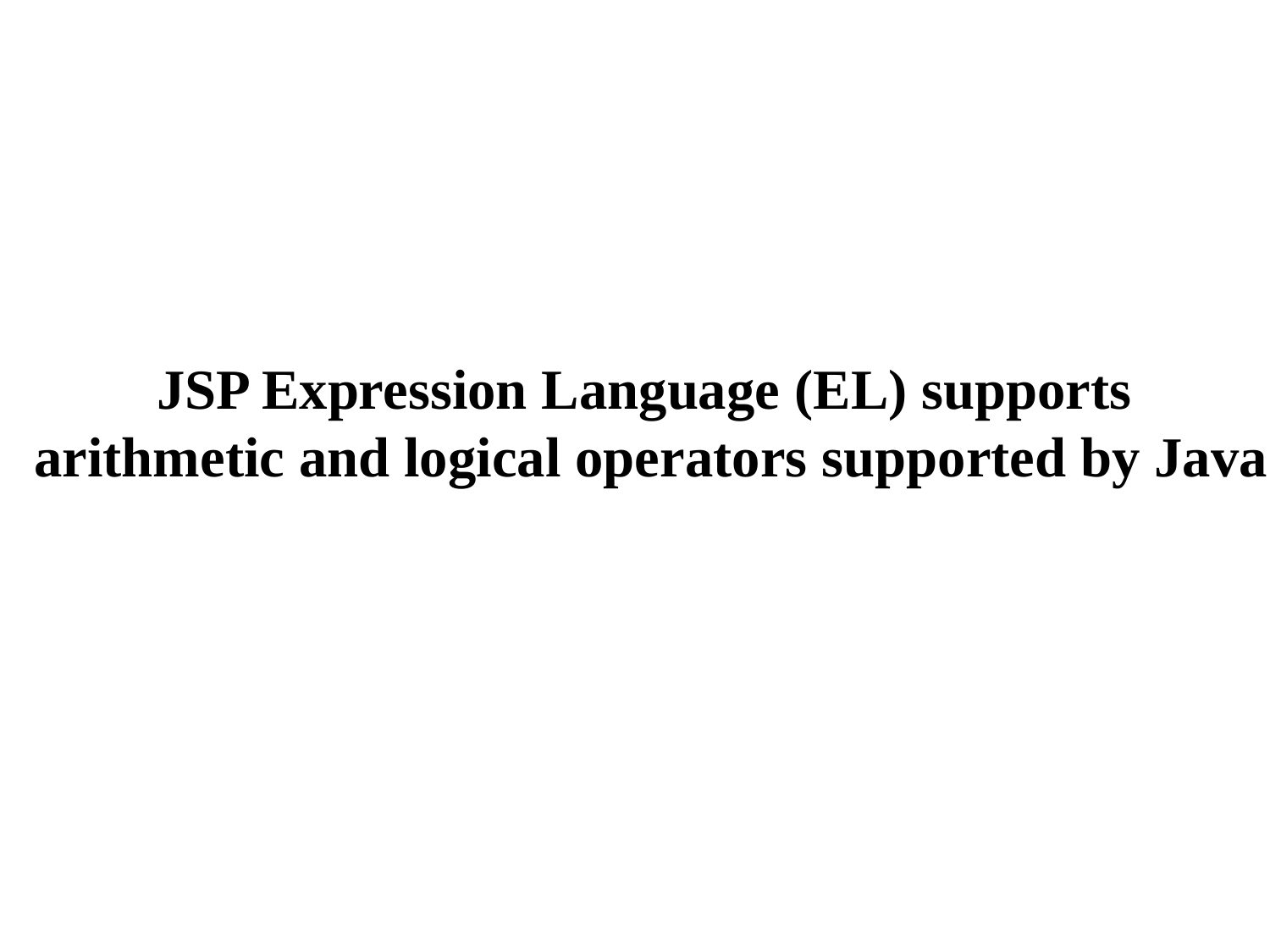

JSP Expression Language (EL) supports
 arithmetic and logical operators supported by Java